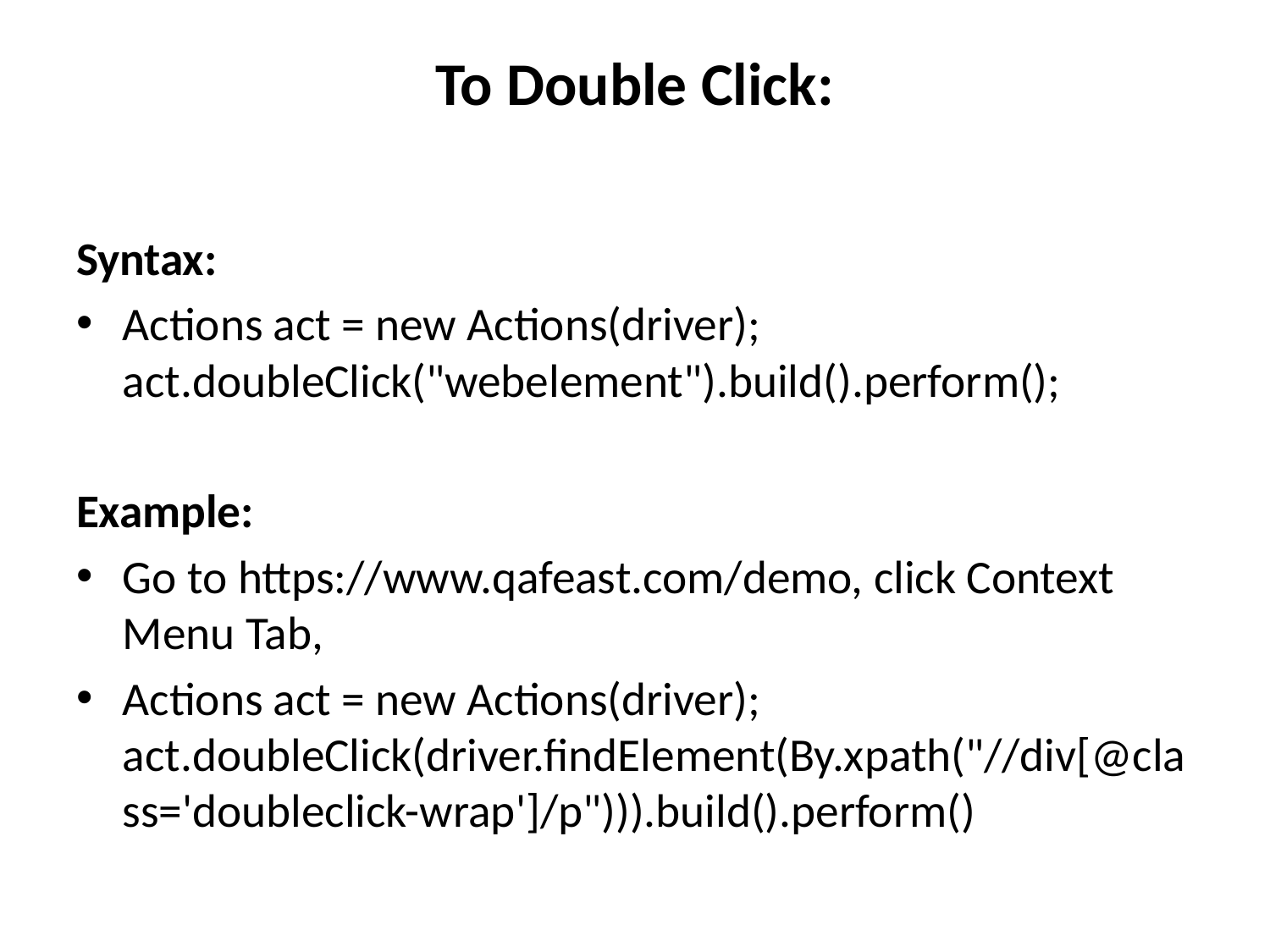

# To Double Click:
Syntax:
Actions act = new Actions(driver);
act.doubleClick("webelement").build().perform();

Example:
Go to https://www.qafeast.com/demo, click Context Menu Tab,
Actions act = new Actions(driver);
act.doubleClick(driver.findElement(By.xpath("//div[@class='doubleclick-wrap']/p"))).build().perform()